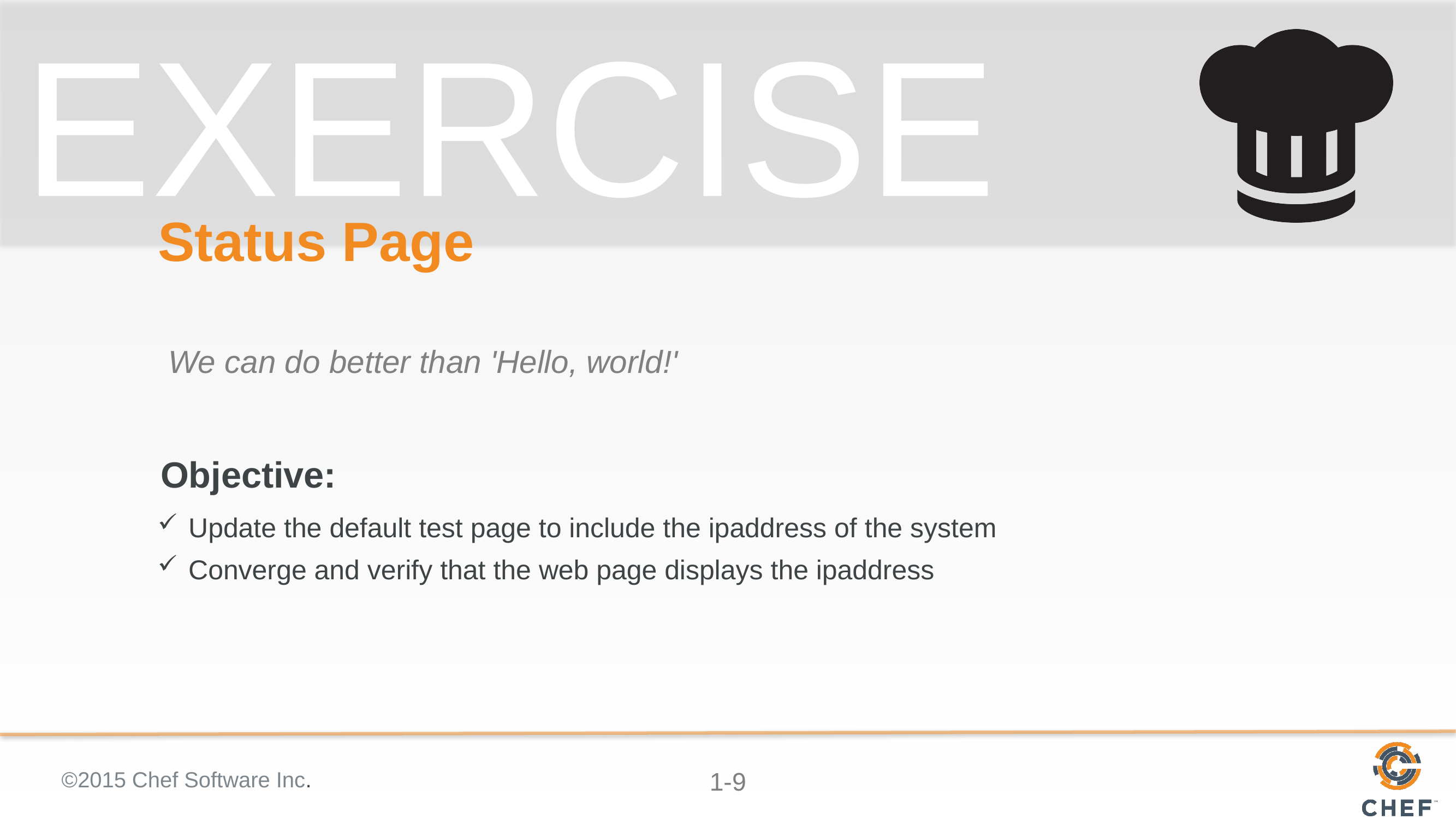

# Status Page
We can do better than 'Hello, world!'
Update the default test page to include the ipaddress of the system
Converge and verify that the web page displays the ipaddress